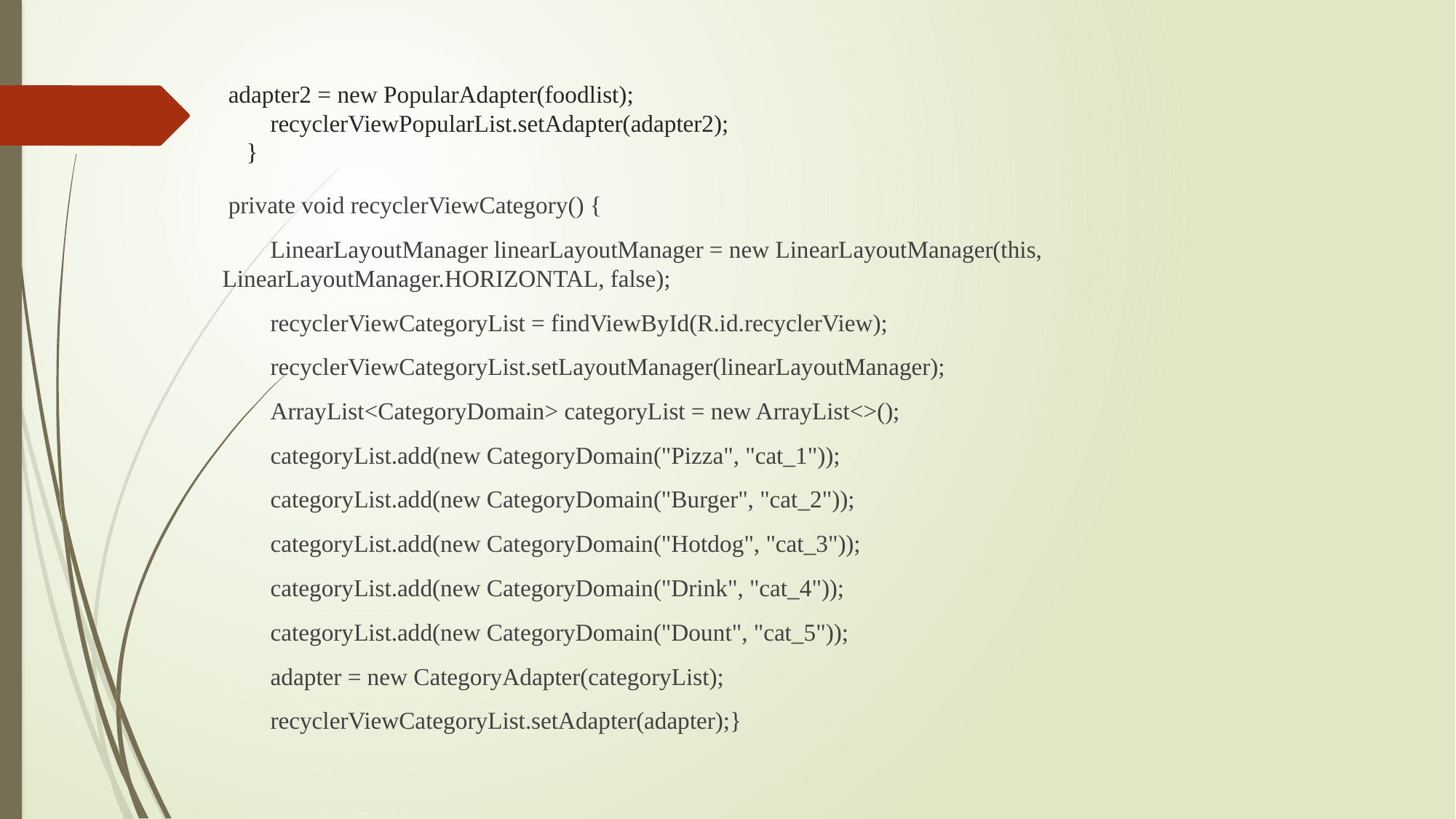

# adapter2 = new PopularAdapter(foodlist); recyclerViewPopularList.setAdapter(adapter2); }
 private void recyclerViewCategory() {
        LinearLayoutManager linearLayoutManager = new LinearLayoutManager(this, LinearLayoutManager.HORIZONTAL, false);
        recyclerViewCategoryList = findViewById(R.id.recyclerView);
        recyclerViewCategoryList.setLayoutManager(linearLayoutManager);
        ArrayList<CategoryDomain> categoryList = new ArrayList<>();
        categoryList.add(new CategoryDomain("Pizza", "cat_1"));
        categoryList.add(new CategoryDomain("Burger", "cat_2"));
        categoryList.add(new CategoryDomain("Hotdog", "cat_3"));
        categoryList.add(new CategoryDomain("Drink", "cat_4"));
        categoryList.add(new CategoryDomain("Dount", "cat_5"));
        adapter = new CategoryAdapter(categoryList);
        recyclerViewCategoryList.setAdapter(adapter);}